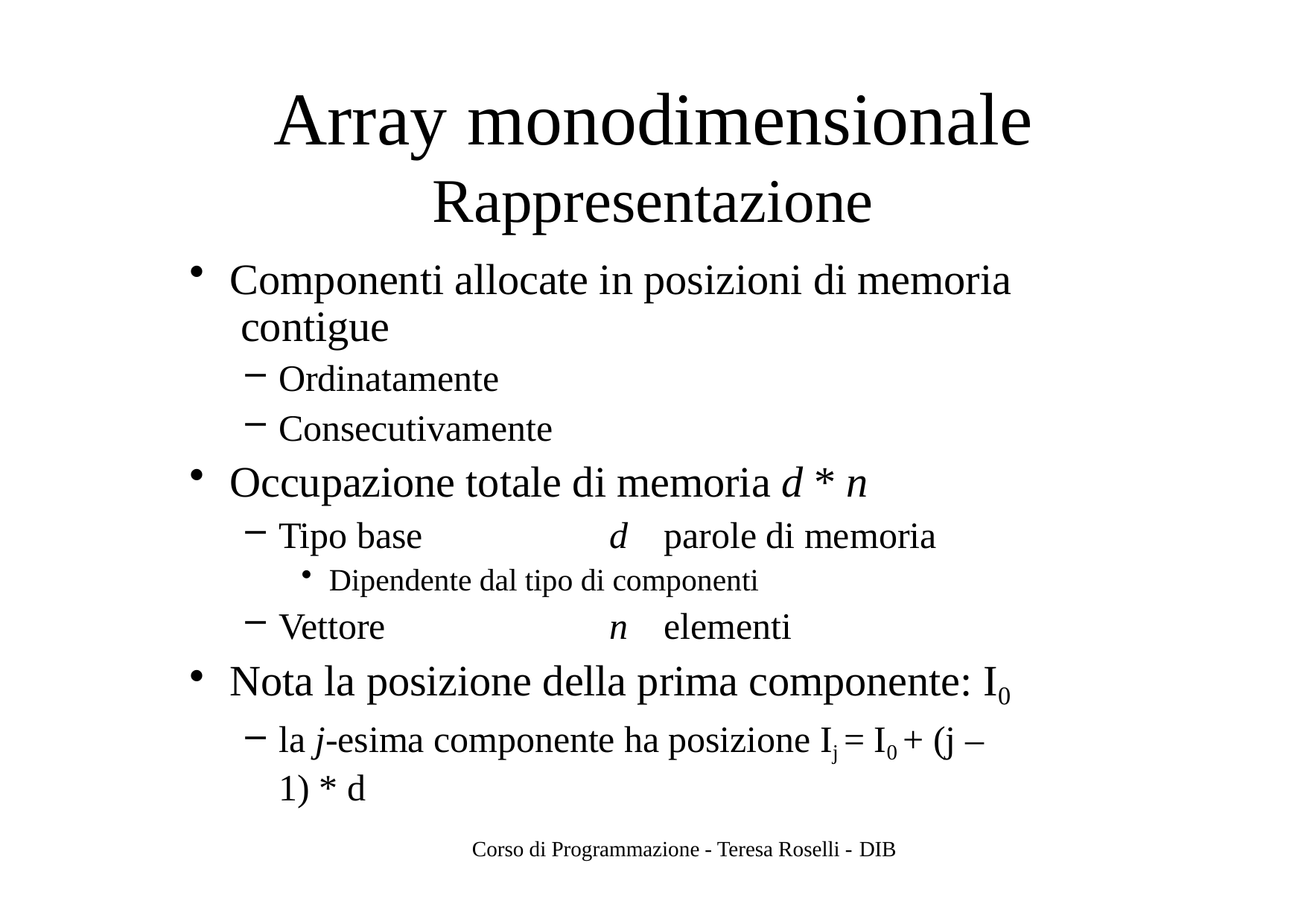

# Array	monodimensionale
Rappresentazione
Componenti allocate in posizioni di memoria  contigue
Ordinatamente
Consecutivamente
Occupazione totale di memoria d * n
Tipo base	d	parole di memoria
Dipendente dal tipo di componenti
Vettore	n	elementi
Nota la posizione della prima componente: I0
la j-esima componente ha posizione Ij = I0 + (j – 1) * d
Corso di Programmazione - Teresa Roselli - DIB